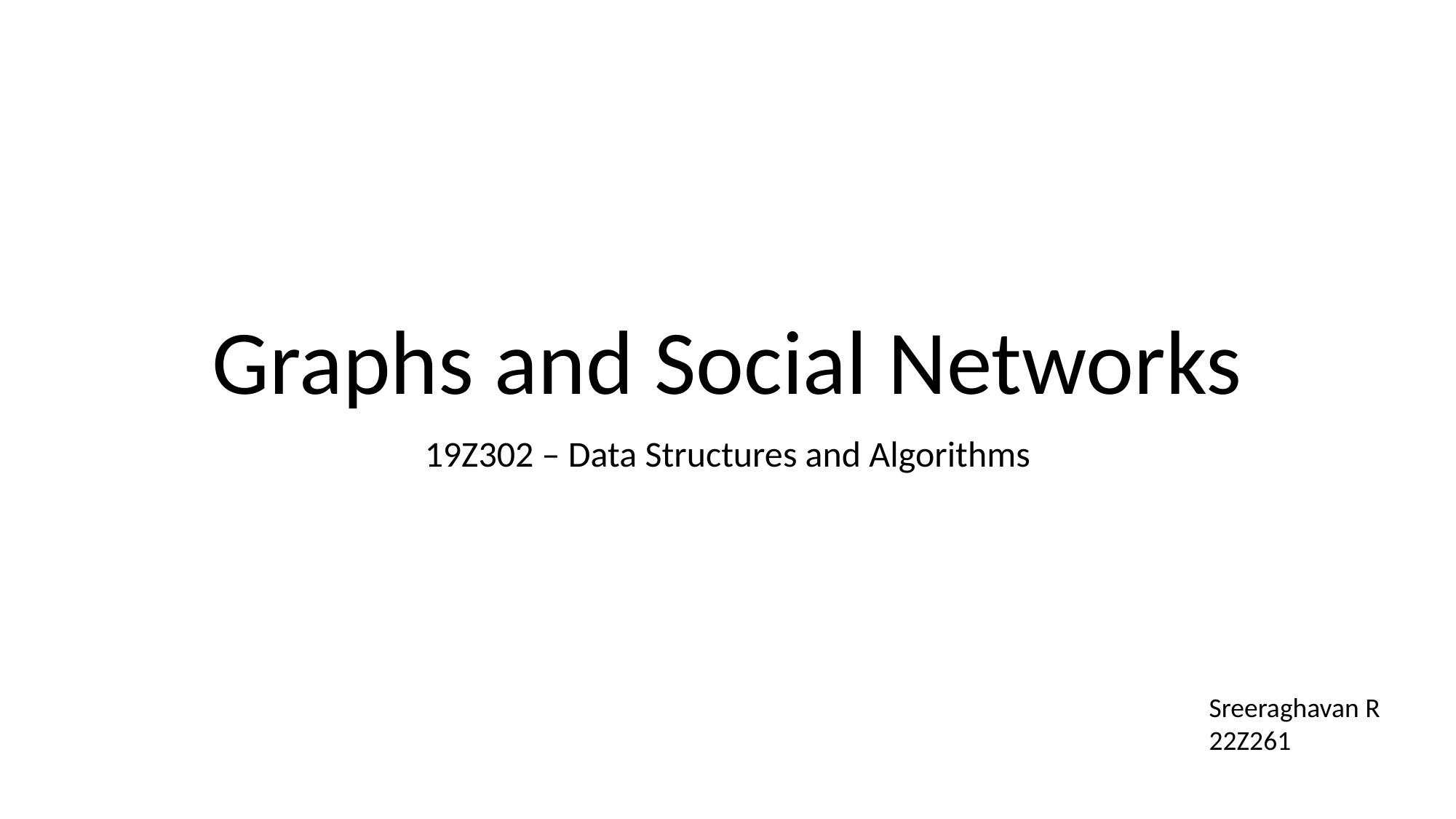

# Graphs and Social Networks
19Z302 – Data Structures and Algorithms
Sreeraghavan R
22Z261